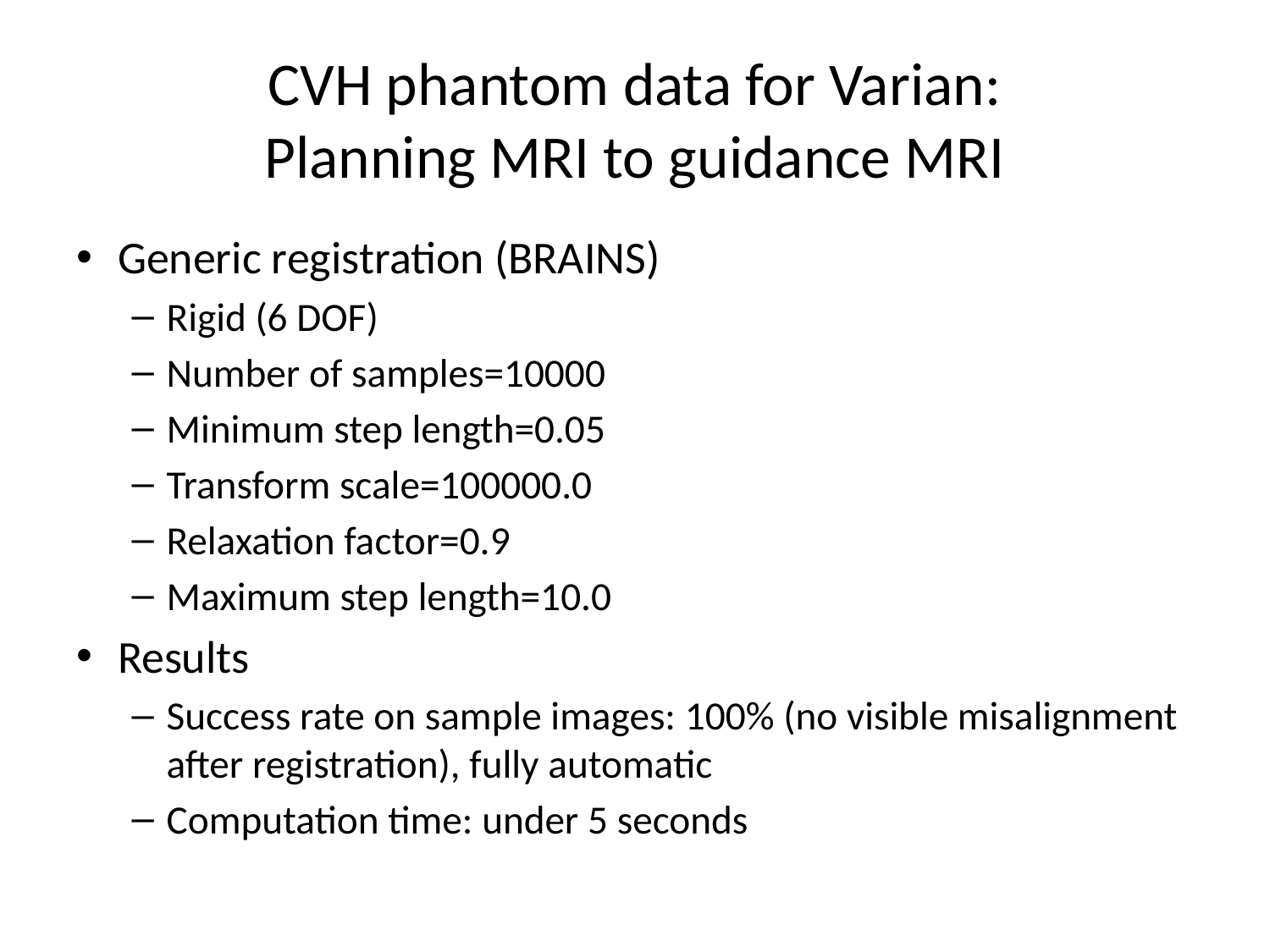

# CVH phantom data for Varian: Planning MRI to guidance MRI
Generic registration (BRAINS)
Rigid (6 DOF)
Number of samples=10000
Minimum step length=0.05
Transform scale=100000.0
Relaxation factor=0.9
Maximum step length=10.0
Results
Success rate on sample images: 100% (no visible misalignment after registration), fully automatic
Computation time: under 5 seconds